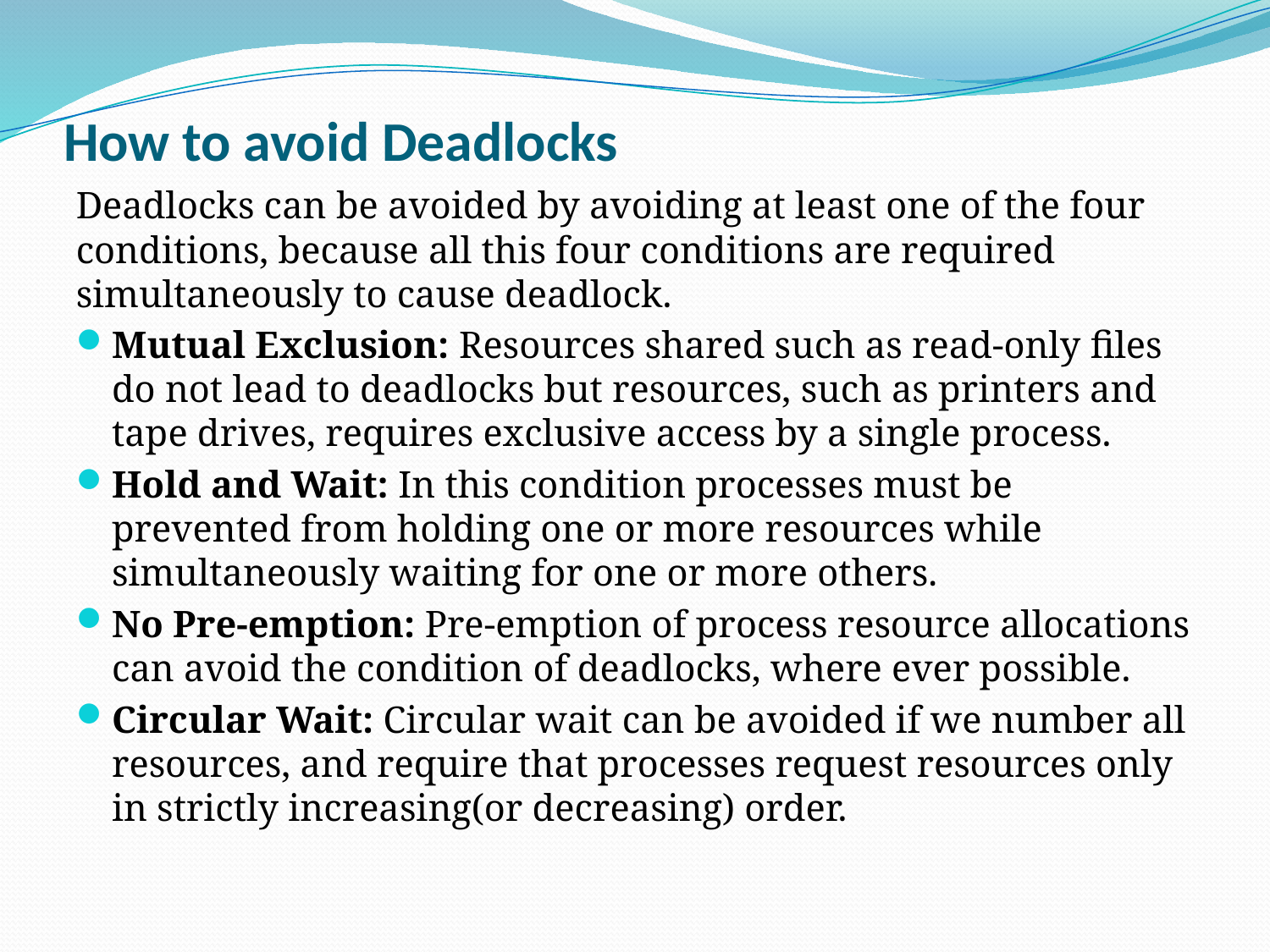

# How to avoid Deadlocks
Deadlocks can be avoided by avoiding at least one of the four conditions, because all this four conditions are required simultaneously to cause deadlock.
Mutual Exclusion: Resources shared such as read-only files do not lead to deadlocks but resources, such as printers and tape drives, requires exclusive access by a single process.
Hold and Wait: In this condition processes must be prevented from holding one or more resources while simultaneously waiting for one or more others.
No Pre-emption: Pre-emption of process resource allocations can avoid the condition of deadlocks, where ever possible.
Circular Wait: Circular wait can be avoided if we number all resources, and require that processes request resources only in strictly increasing(or decreasing) order.